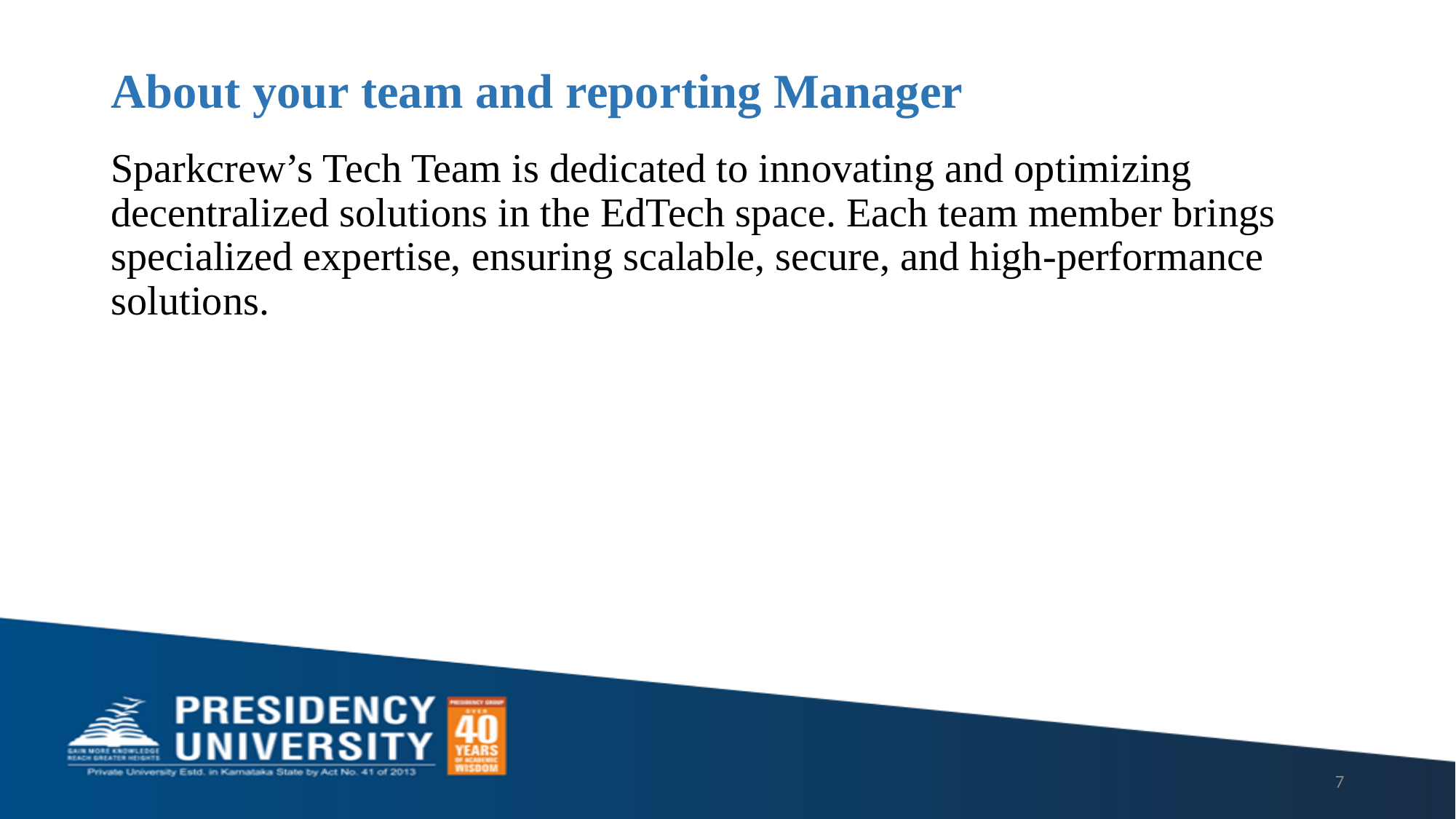

# About your team and reporting Manager
Sparkcrew’s Tech Team is dedicated to innovating and optimizing decentralized solutions in the EdTech space. Each team member brings specialized expertise, ensuring scalable, secure, and high-performance solutions.
7